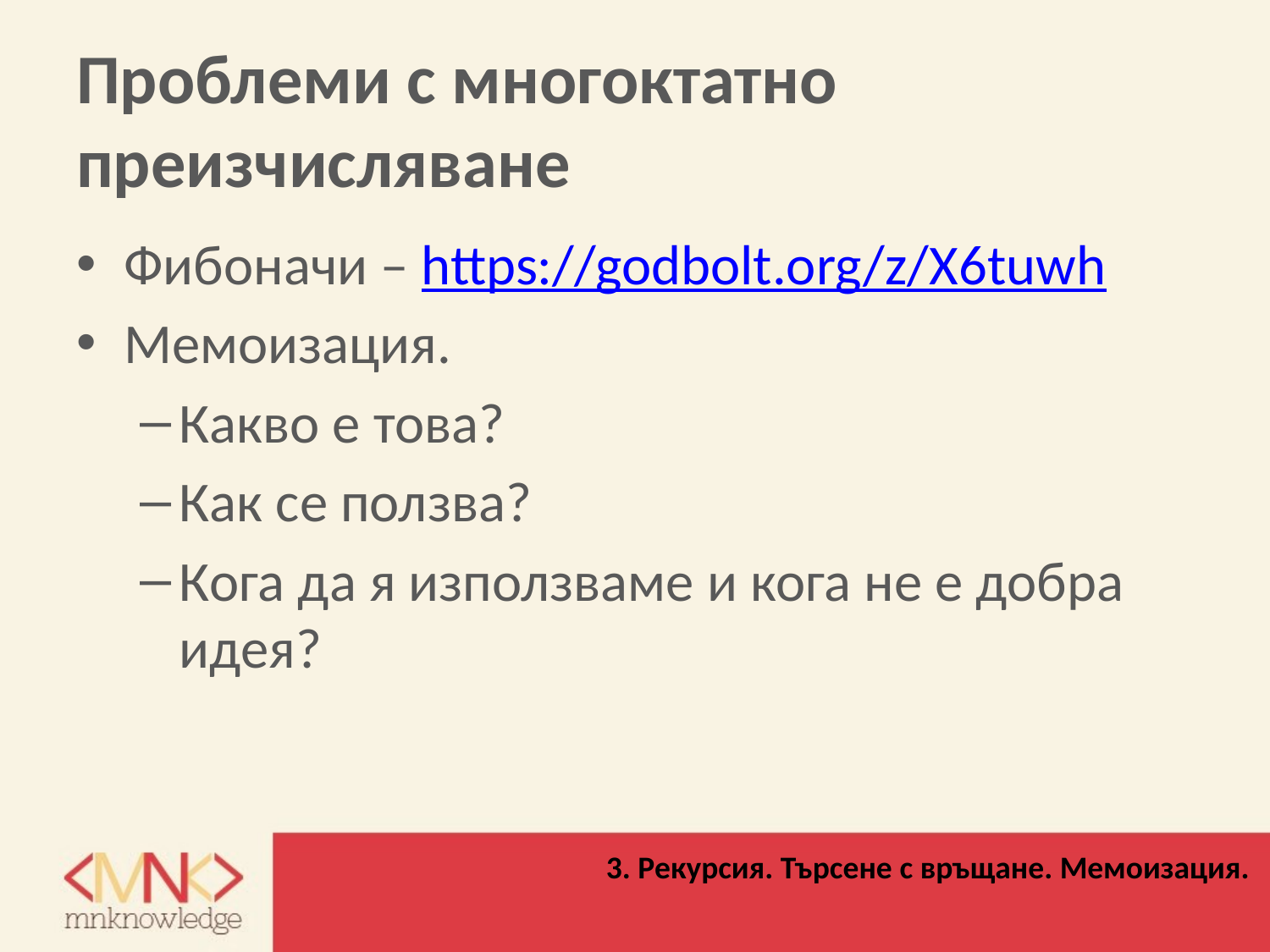

# Проблеми с многоктатно преизчисляване
Фибоначи – https://godbolt.org/z/X6tuwh
Мемоизация.
Какво е това?
Как се ползва?
Кога да я използваме и кога не е добра идея?